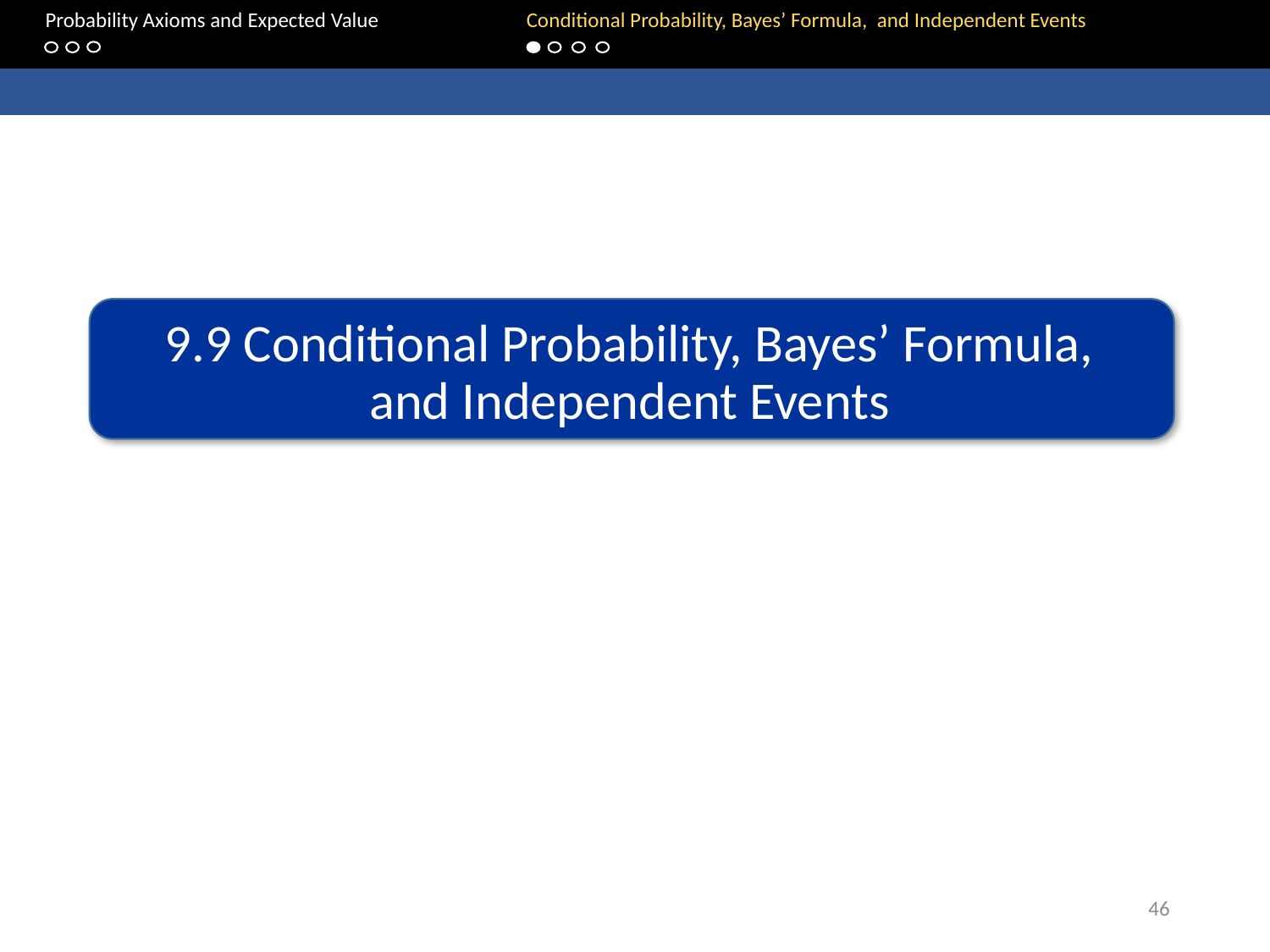

Probability Axioms and Expected Value		Conditional Probability, Bayes’ Formula,  and Independent Events

9.9 Conditional Probability, Bayes’ Formula, and Independent Events
46